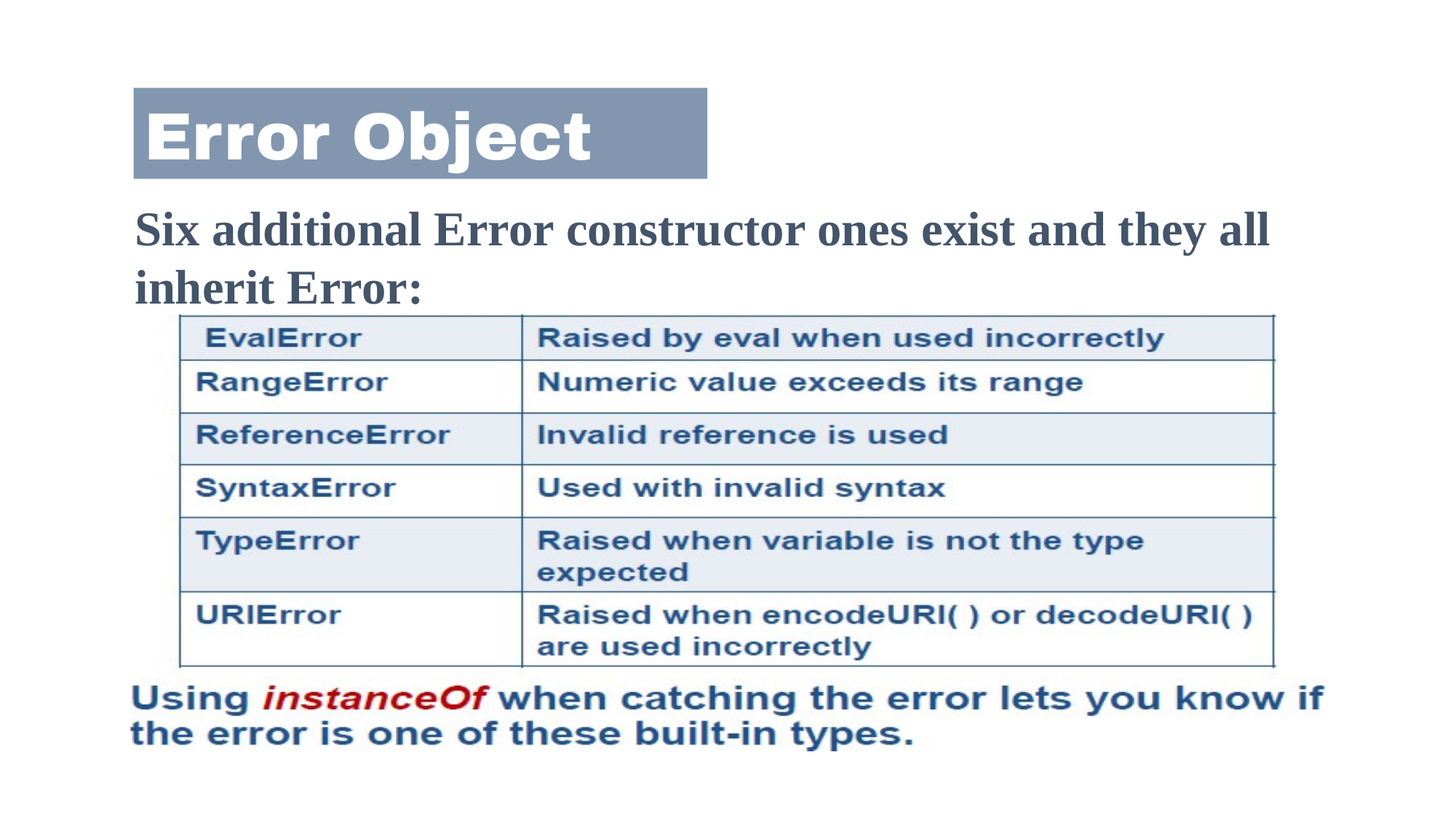

Error Object
Six additional Error constructor ones exist and they all inherit Error: